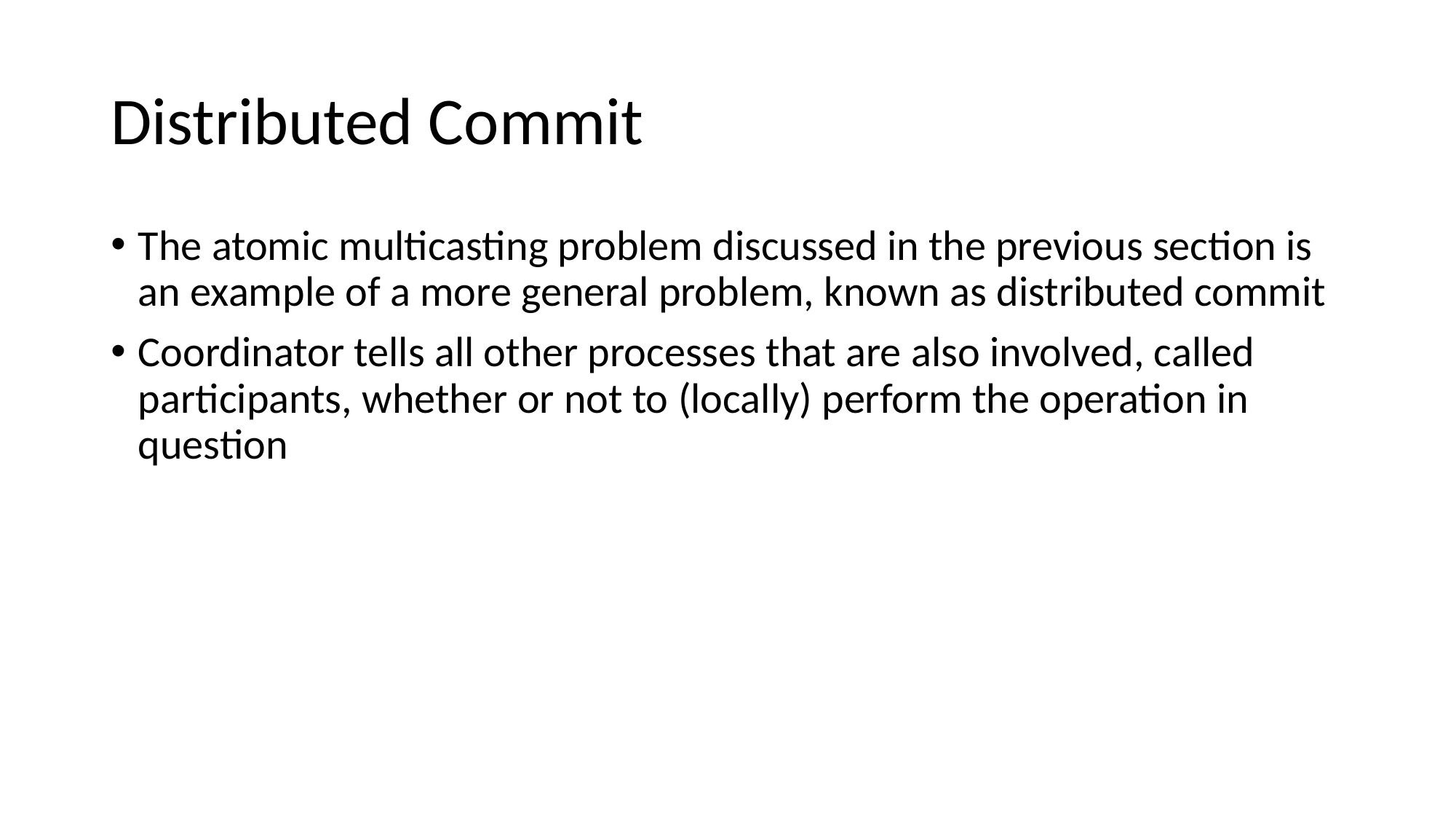

# Distributed Commit
The atomic multicasting problem discussed in the previous section is an example of a more general problem, known as distributed commit
Coordinator tells all other processes that are also involved, called participants, whether or not to (locally) perform the operation in question